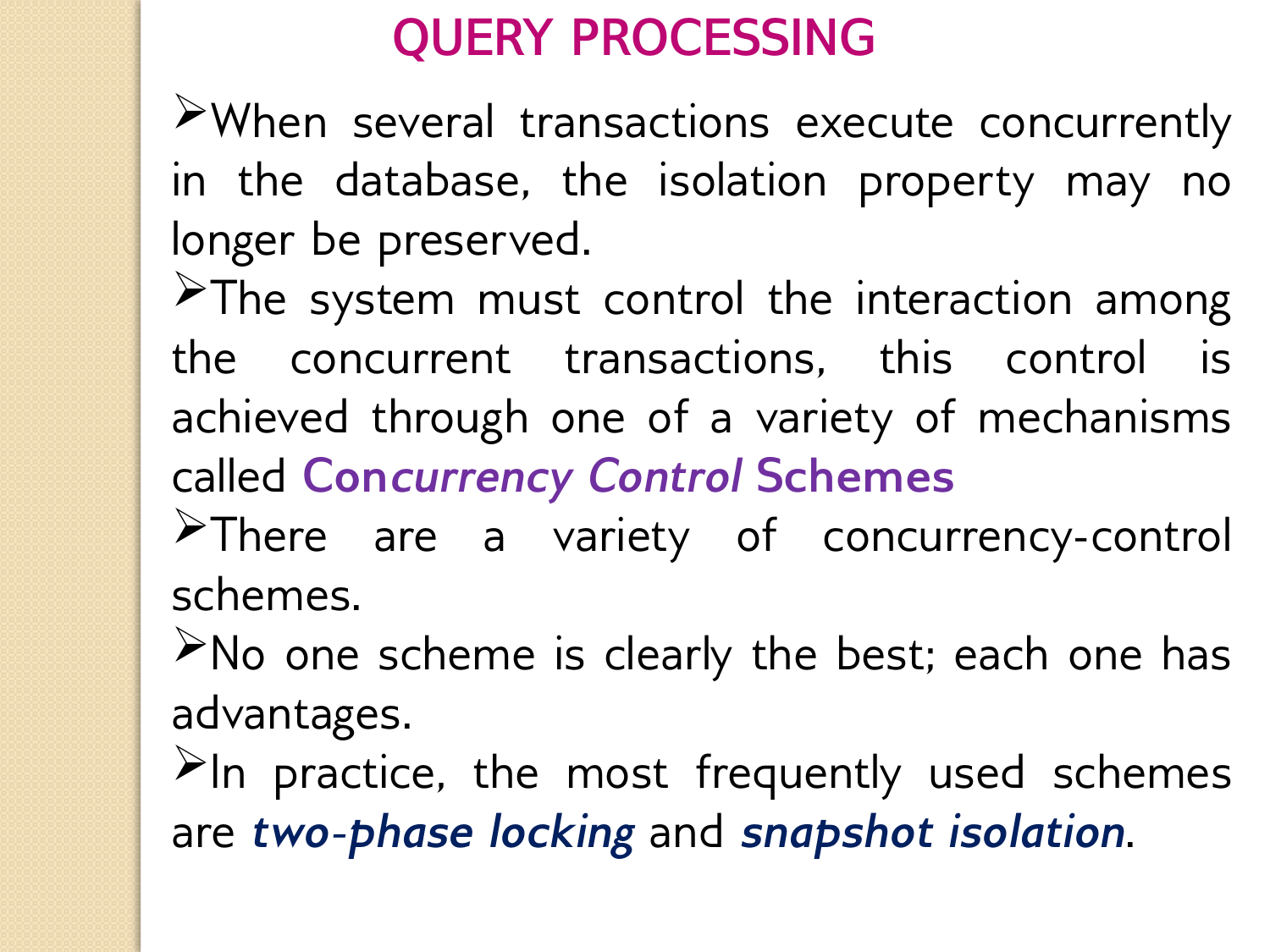

Query Processing
When several transactions execute concurrently in the database, the isolation property may no longer be preserved.
The system must control the interaction among the concurrent transactions, this control is achieved through one of a variety of mechanisms called Concurrency Control Schemes
There are a variety of concurrency-control schemes.
No one scheme is clearly the best; each one has advantages.
In practice, the most frequently used schemes are two-phase locking and snapshot isolation.